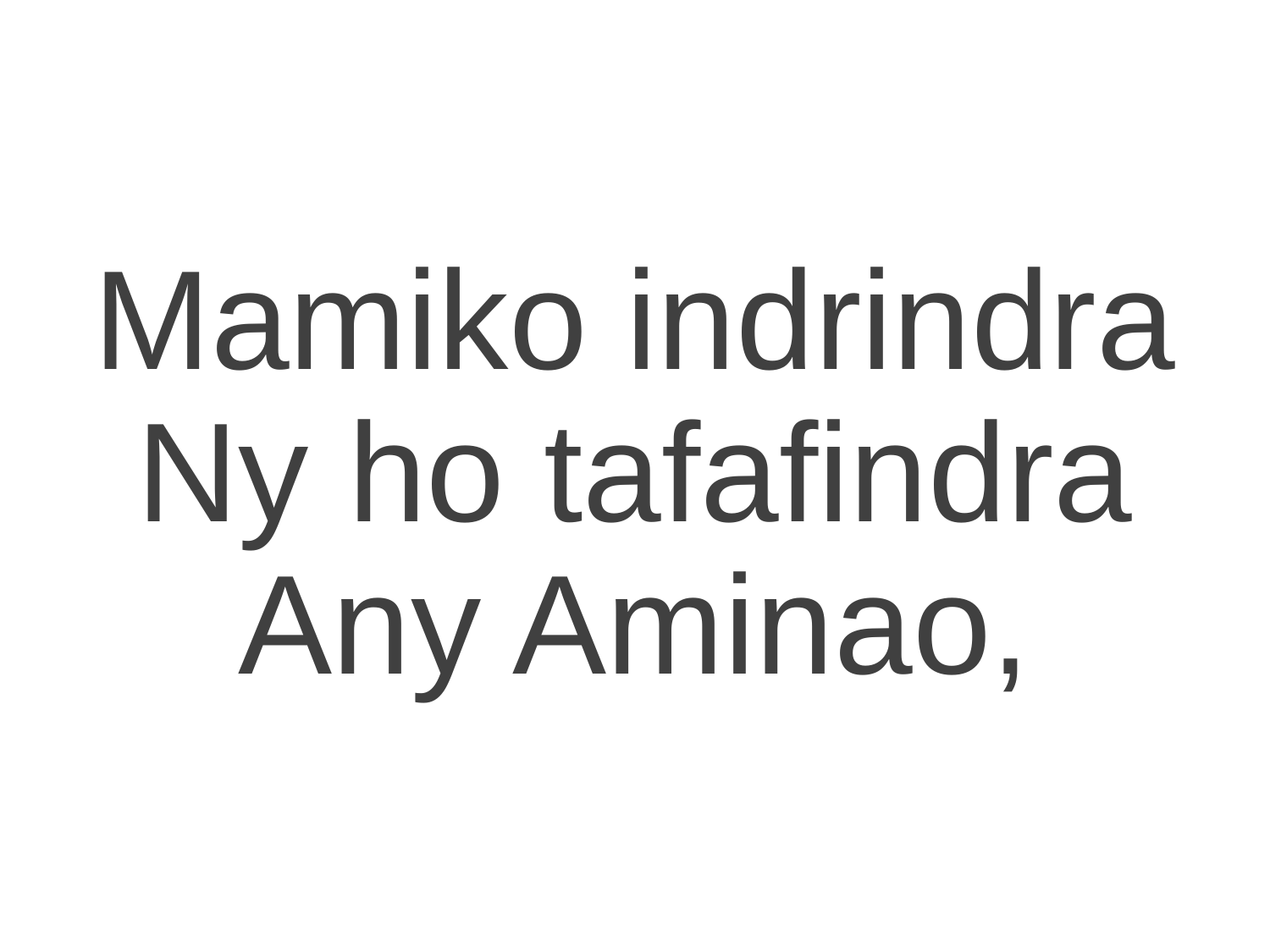

Mamiko indrindra
Ny ho tafafindra
Any Aminao,